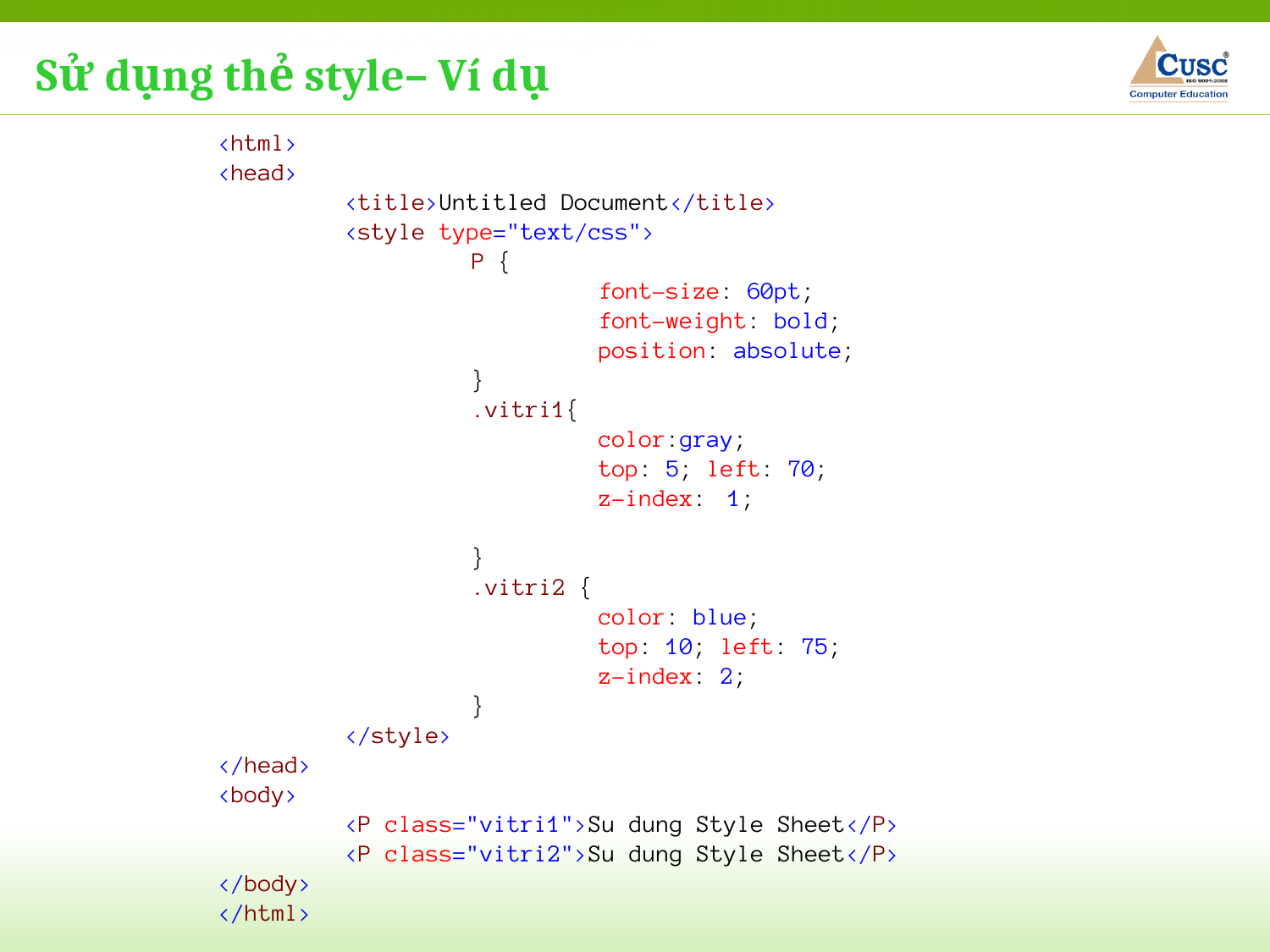

Sử dụng thẻ style– Ví dụ
<html>
<head>
	<title>Untitled Document</title>
	<style type="text/css">
		P {
			font-size: 60pt;
			font-weight: bold;
			position: absolute;
		}
		.vitri1{
			color:gray;
			top: 5; left: 70;
			z-index: 1;
		}
		.vitri2 {
			color: blue;
			top: 10; left: 75;
			z-index: 2;
		}
	</style>
</head>
<body>
	<P class="vitri1">Su dung Style Sheet</P>
	<P class="vitri2">Su dung Style Sheet</P>
</body>
</html>